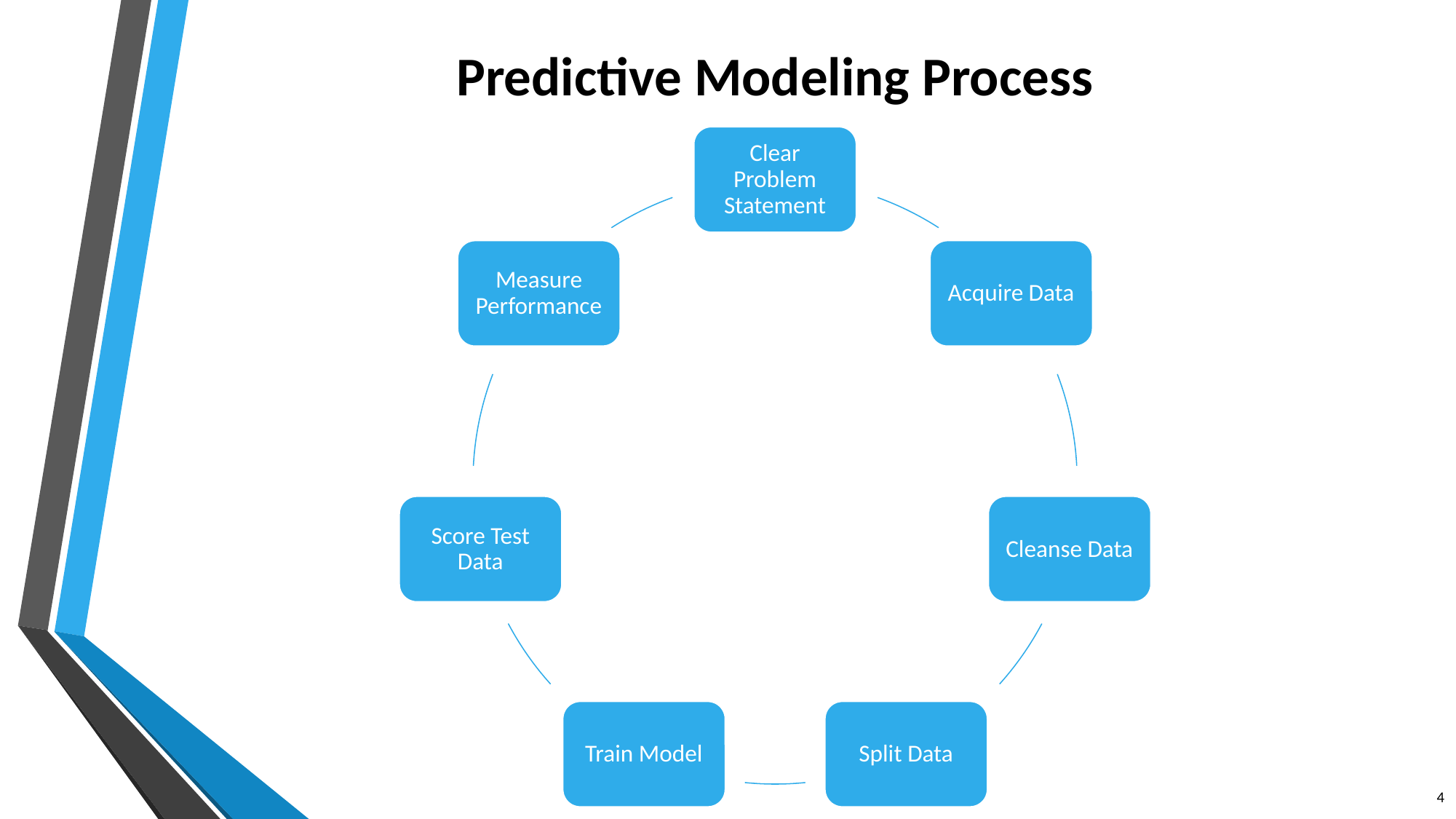

# Predictive Modeling Process

Clear Problem Statement

Measure Performance
Acquire Data

Score Test Data
Cleanse Data

Train Model
Split Data
4